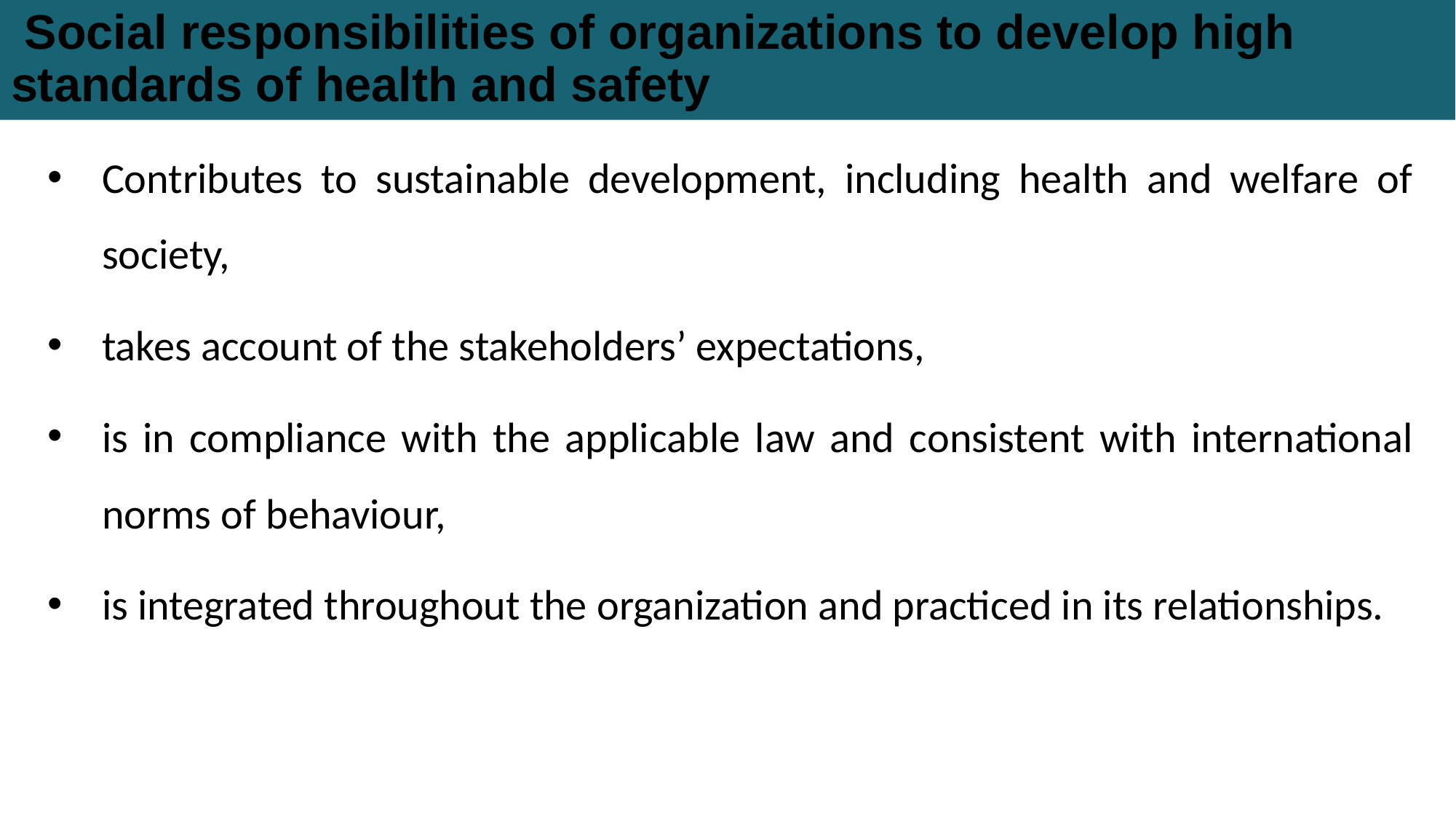

# Social responsibilities of organizations to develop high standards of health and safety

Contributes to sustainable development, including health and welfare of society,
takes account of the stakeholders’ expectations,
is in compliance with the applicable law and consistent with international norms of behaviour,
is integrated throughout the organization and practiced in its relationships.